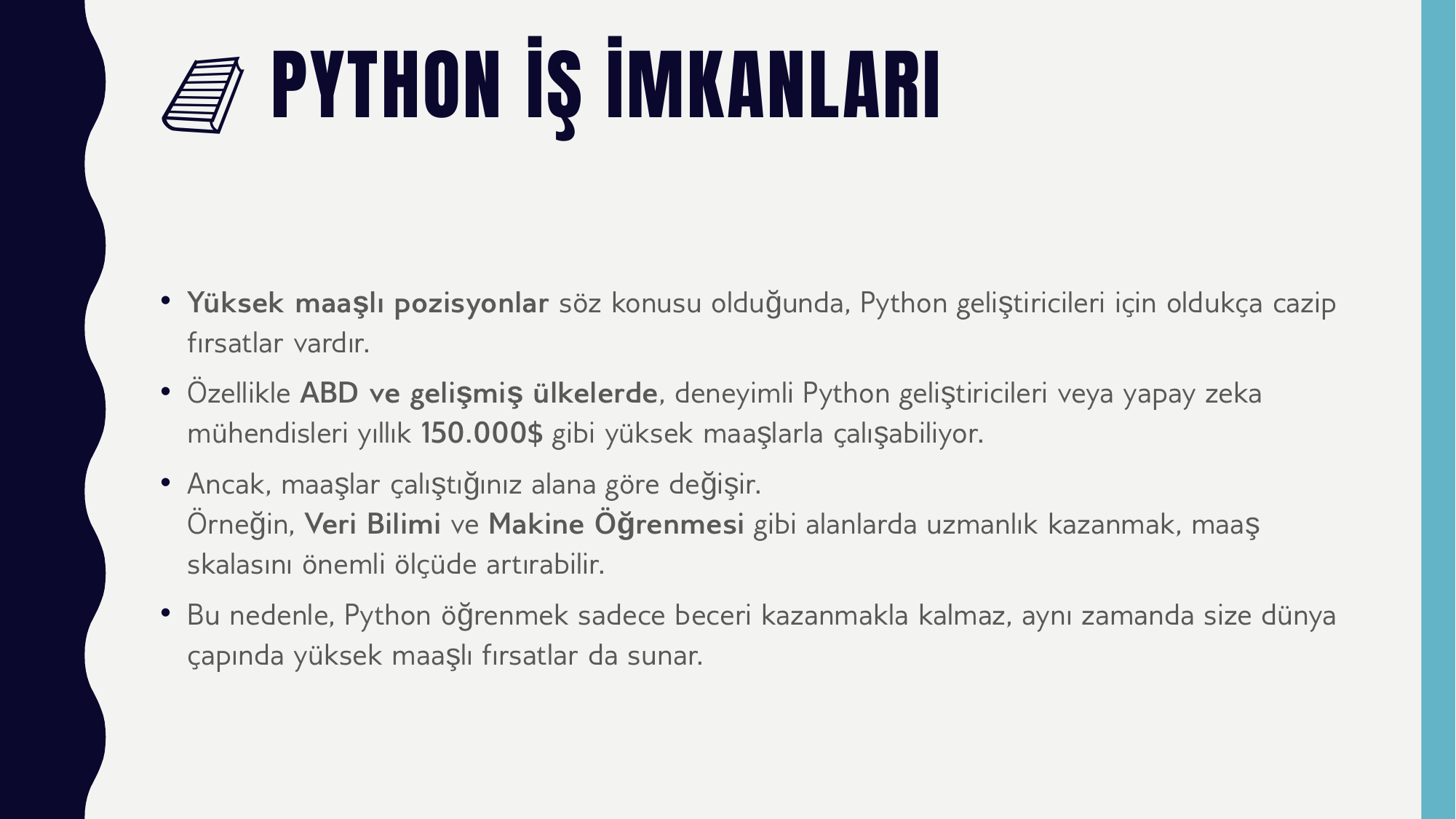

# 📘 Python İş İmkanları
Yüksek maaşlı pozisyonlar söz konusu olduğunda, Python geliştiricileri için oldukça cazip fırsatlar vardır.
Özellikle ABD ve gelişmiş ülkelerde, deneyimli Python geliştiricileri veya yapay zeka mühendisleri yıllık 150.000$ gibi yüksek maaşlarla çalışabiliyor.
Ancak, maaşlar çalıştığınız alana göre değişir.
Örneğin, Veri Bilimi ve Makine Öğrenmesi gibi alanlarda uzmanlık kazanmak, maaş skalasını önemli ölçüde artırabilir.
Bu nedenle, Python öğrenmek sadece beceri kazanmakla kalmaz, aynı zamanda size dünya çapında yüksek maaşlı fırsatlar da sunar.